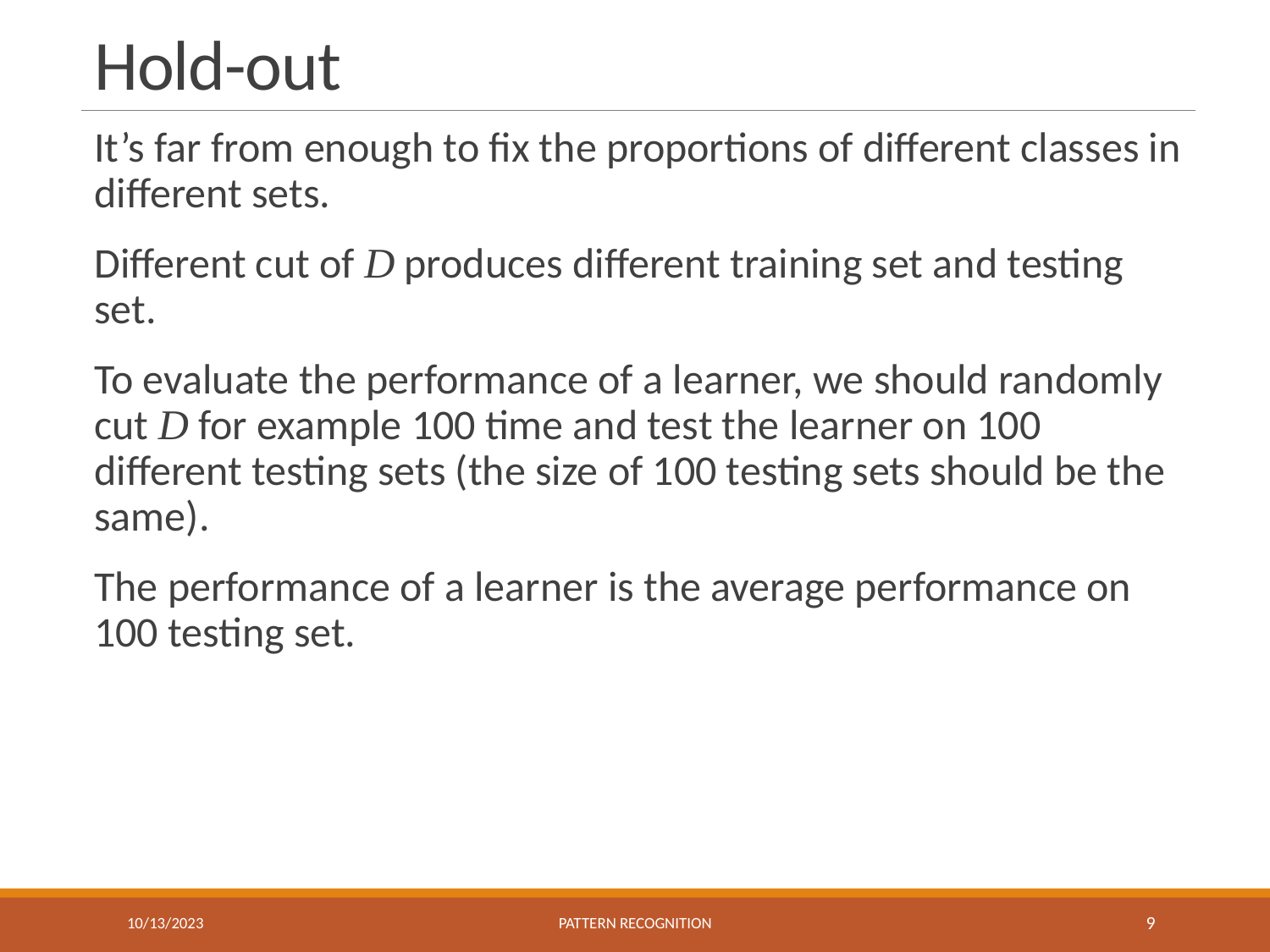

# Hold-out
It’s far from enough to fix the proportions of different classes in different sets.
Different cut of D produces different training set and testing set.
To evaluate the performance of a learner, we should randomly cut D for example 100 time and test the learner on 100 different testing sets (the size of 100 testing sets should be the same).
The performance of a learner is the average performance on 100 testing set.

10/13/2023
Pattern recognition
9